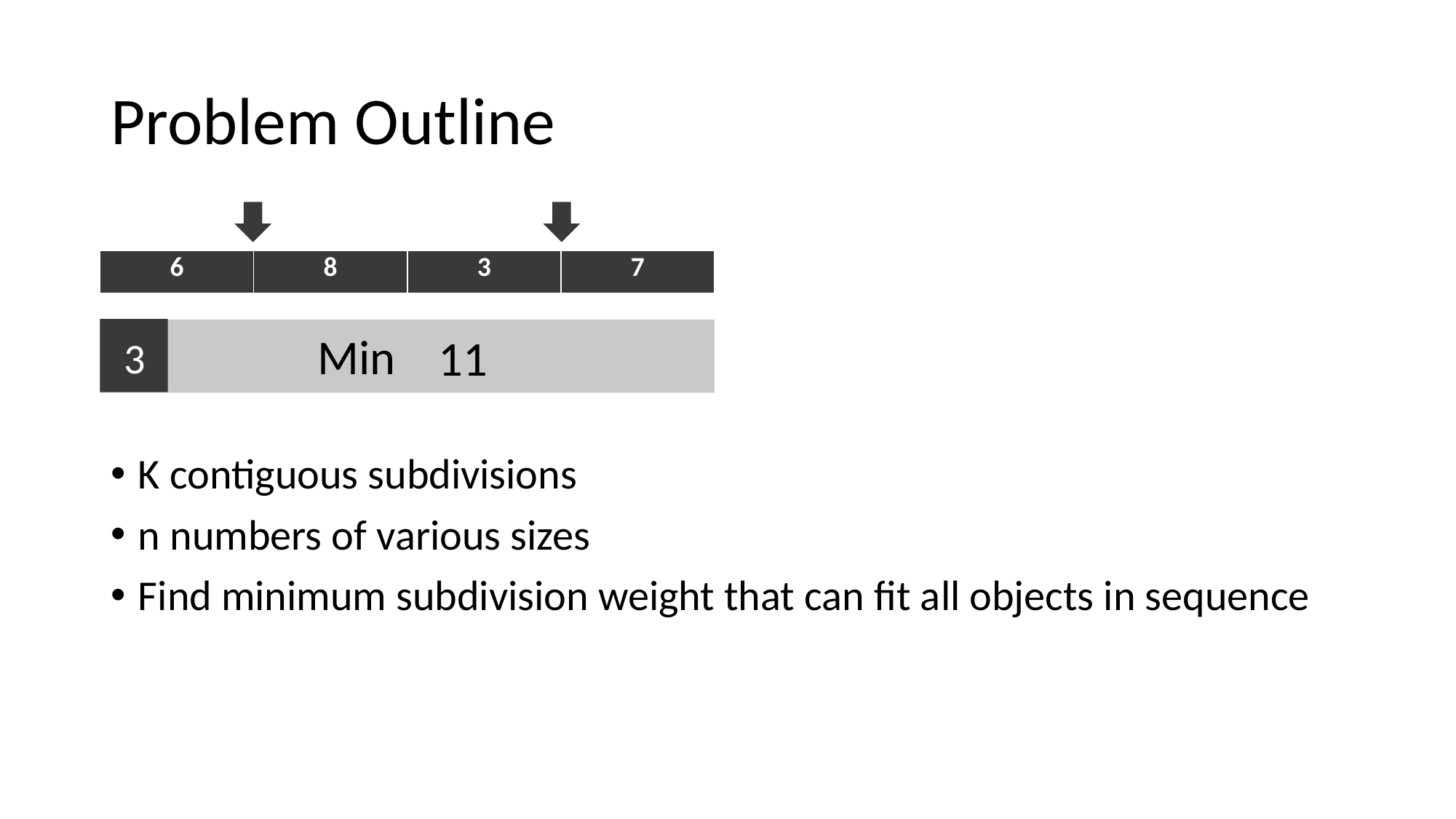

# Problem Outline

| 6 | 8 | 3 | 7 |
| --- | --- | --- | --- |

Min
11
3
K contiguous subdivisions
n numbers of various sizes
Find minimum subdivision weight that can fit all objects in sequence